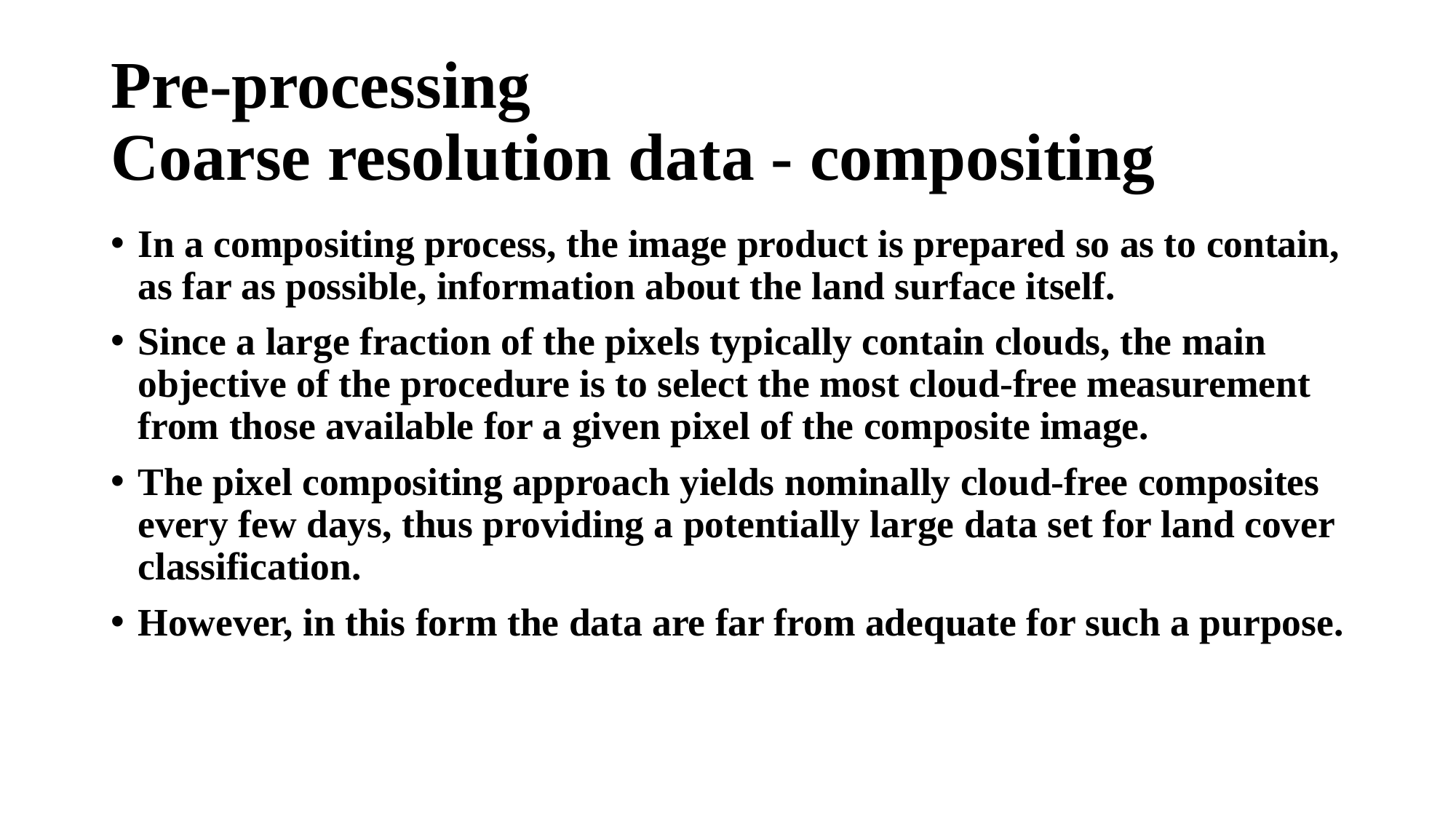

# Pre-processing Coarse resolution data - compositing
In a compositing process, the image product is prepared so as to contain, as far as possible, information about the land surface itself.
Since a large fraction of the pixels typically contain clouds, the main objective of the procedure is to select the most cloud-free measurement from those available for a given pixel of the composite image.
The pixel compositing approach yields nominally cloud-free composites every few days, thus providing a potentially large data set for land cover classification.
However, in this form the data are far from adequate for such a purpose.